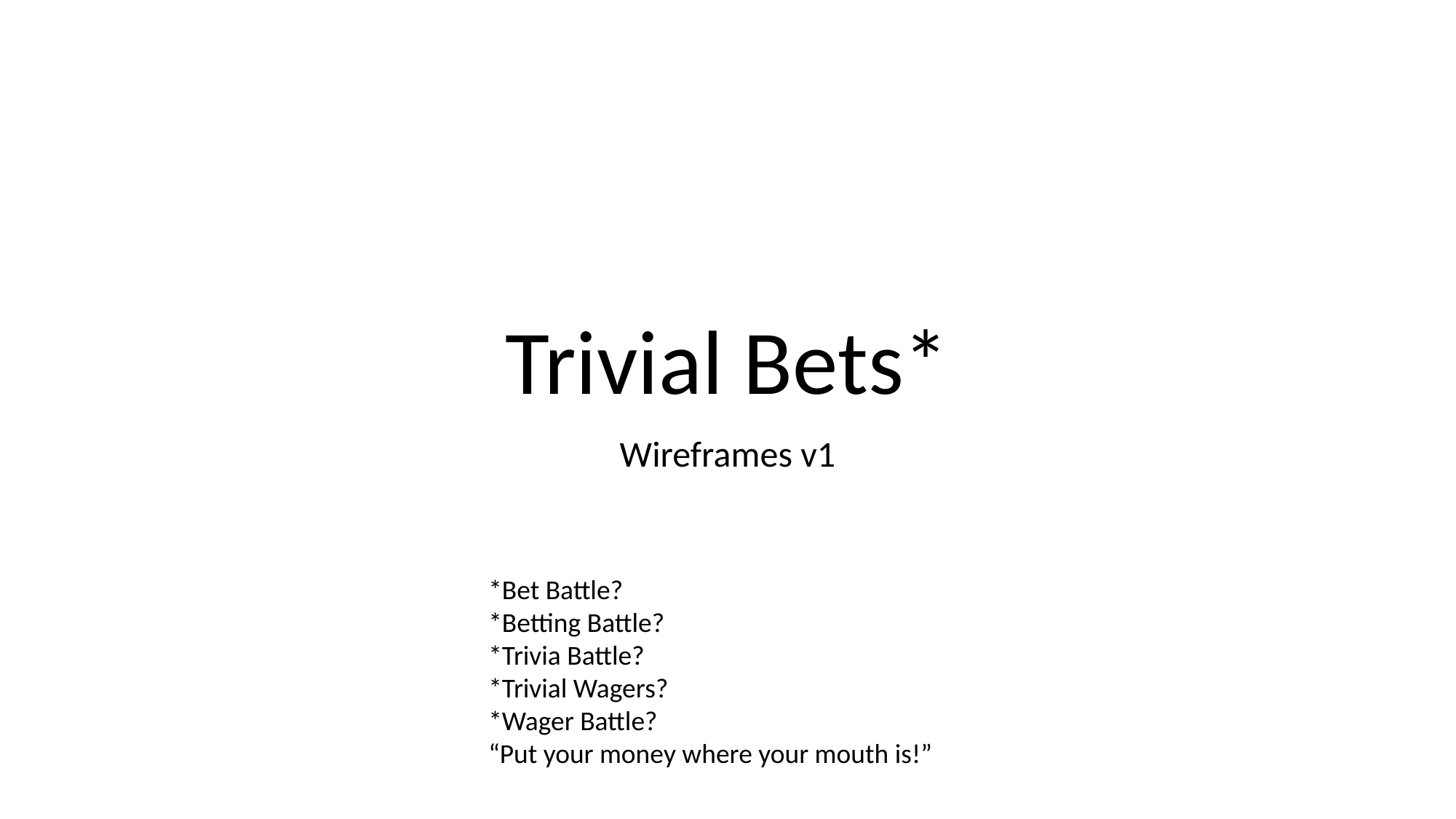

# Trivial Bets*
Wireframes v1
*Bet Battle?
*Betting Battle?
*Trivia Battle?
*Trivial Wagers?
*Wager Battle?
“Put your money where your mouth is!”